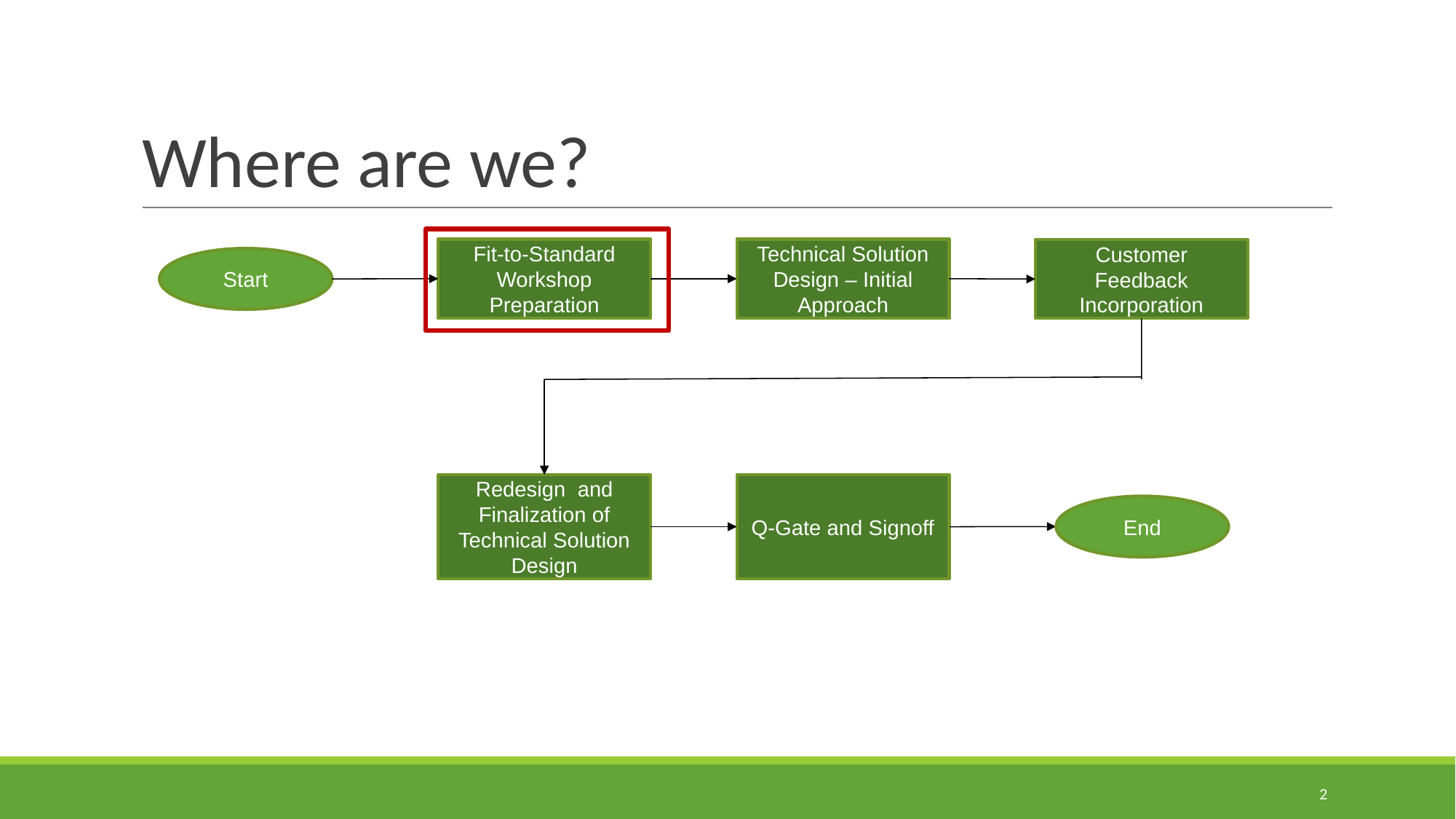

# Where are we?

Technical Solution Design – Initial Approach
Fit-to-Standard Workshop Preparation
Customer Feedback Incorporation
Start
Q-Gate and Signoff
Redesign  and Finalization of Technical Solution Design
End
2